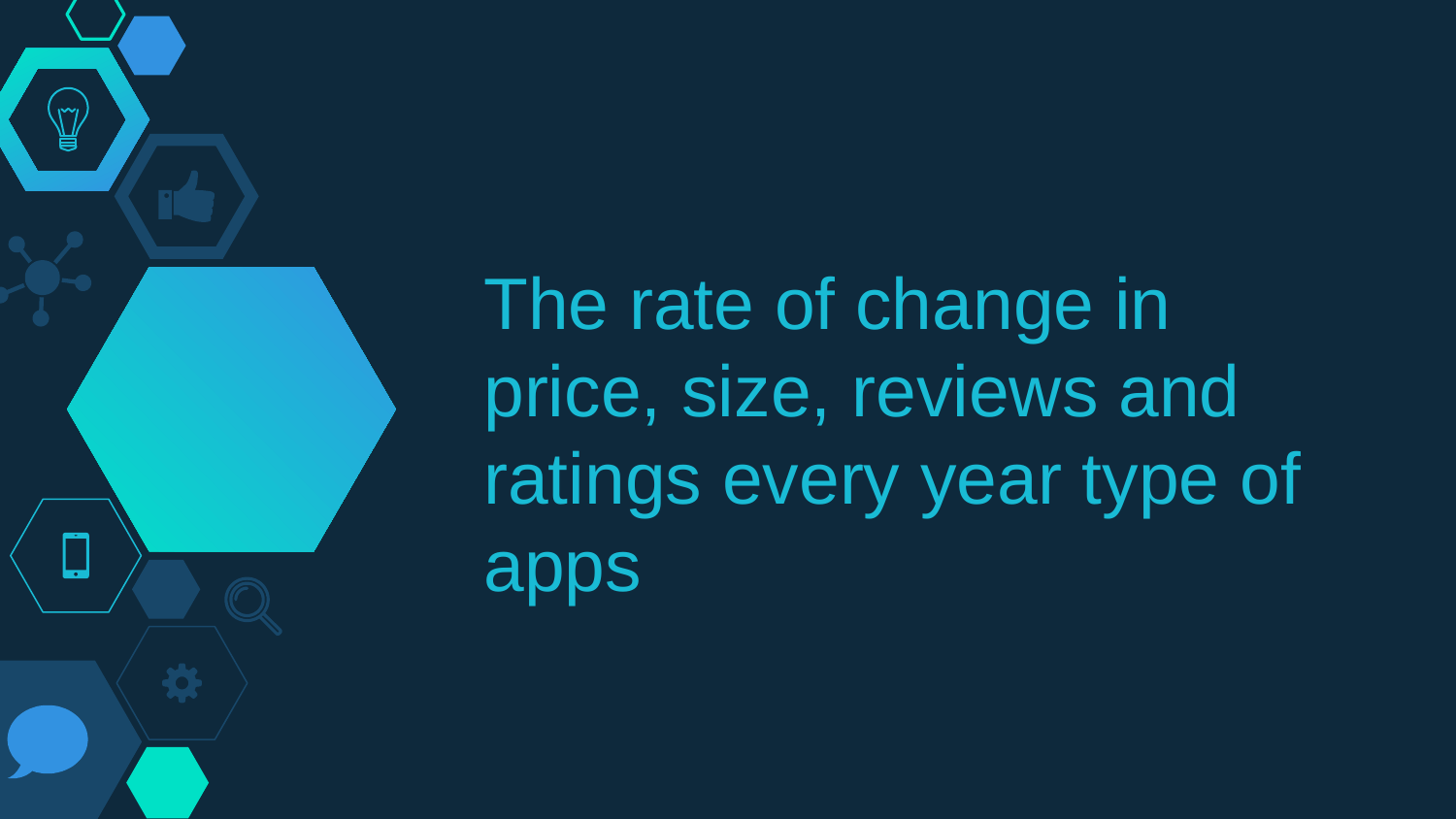

# The rate of change in price, size, reviews and ratings every year type of apps